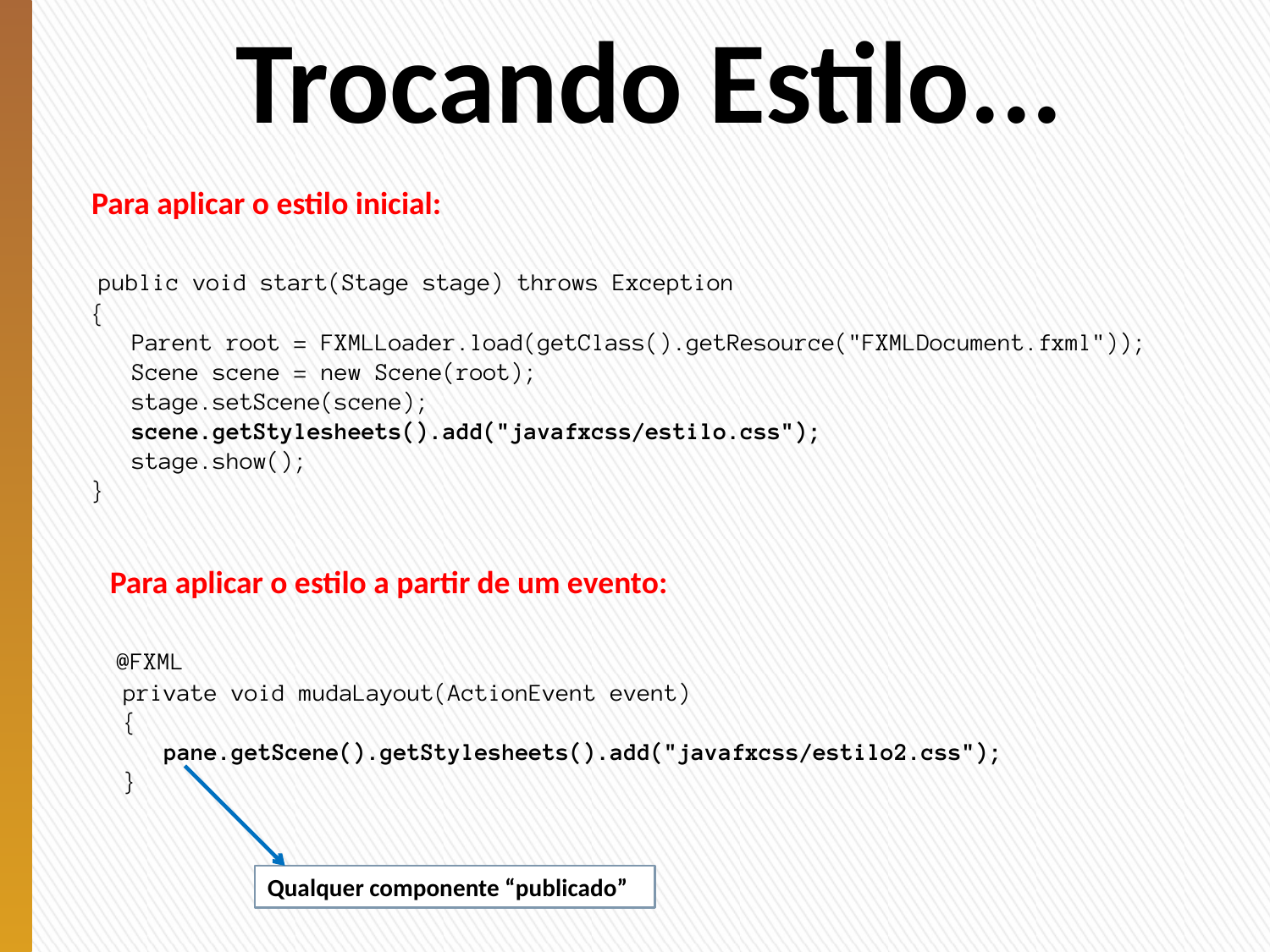

# Trocando Estilo...
Para aplicar o estilo inicial:

 public void start(Stage stage) throws Exception
{
   Parent root = FXMLLoader.load(getClass().getResource("FXMLDocument.fxml"));
   Scene scene = new Scene(root);
   stage.setScene(scene);
   scene.getStylesheets().add("javafxcss/estilo.css");
   stage.show();
}
Para aplicar o estilo a partir de um evento:

 @FXML
 private void mudaLayout(ActionEvent event)
 {
    pane.getScene().getStylesheets().add("javafxcss/estilo2.css");
 }
Qualquer componente “publicado”